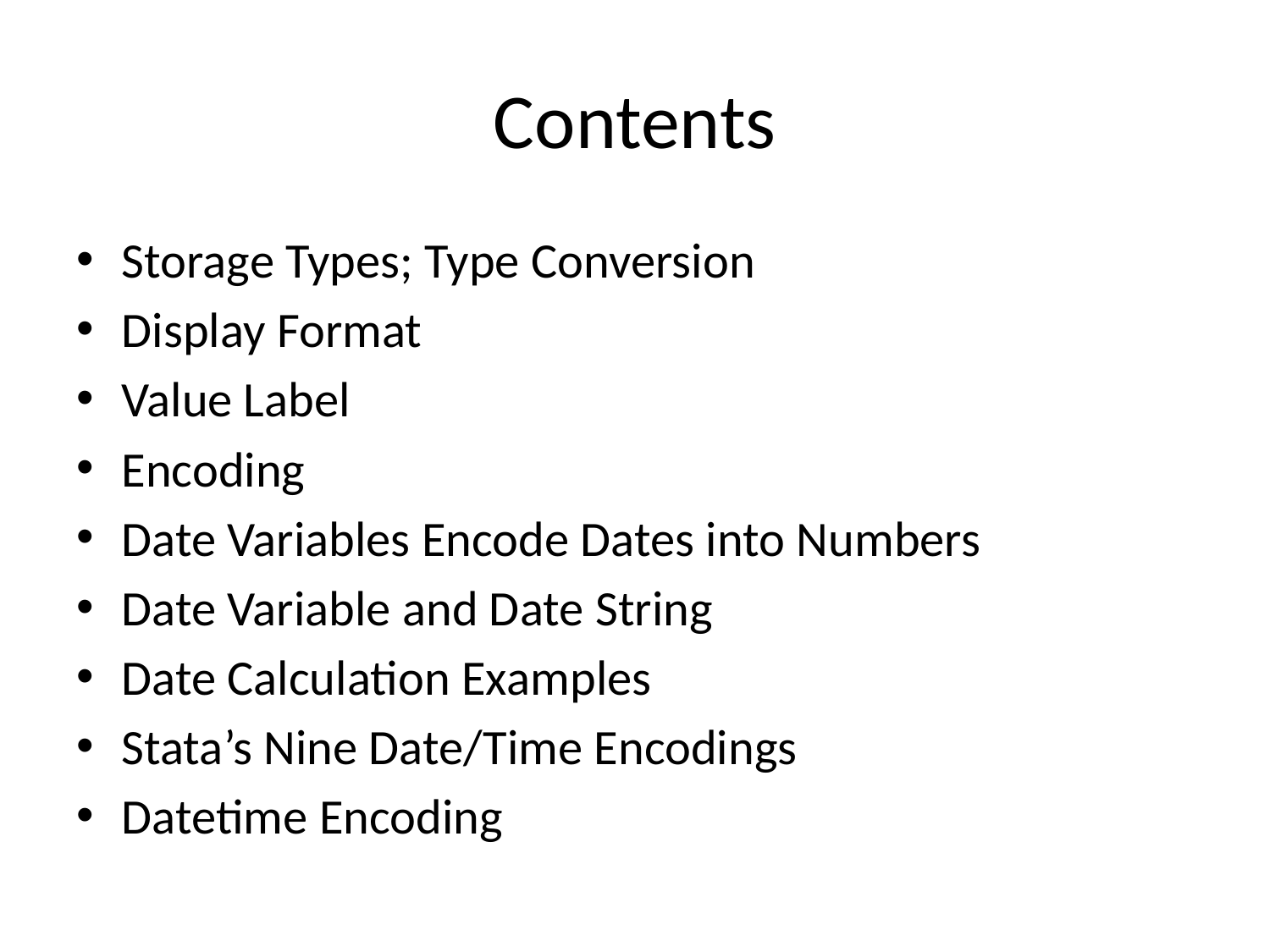

# Contents
Storage Types; Type Conversion
Display Format
Value Label
Encoding
Date Variables Encode Dates into Numbers
Date Variable and Date String
Date Calculation Examples
Stata’s Nine Date/Time Encodings
Datetime Encoding